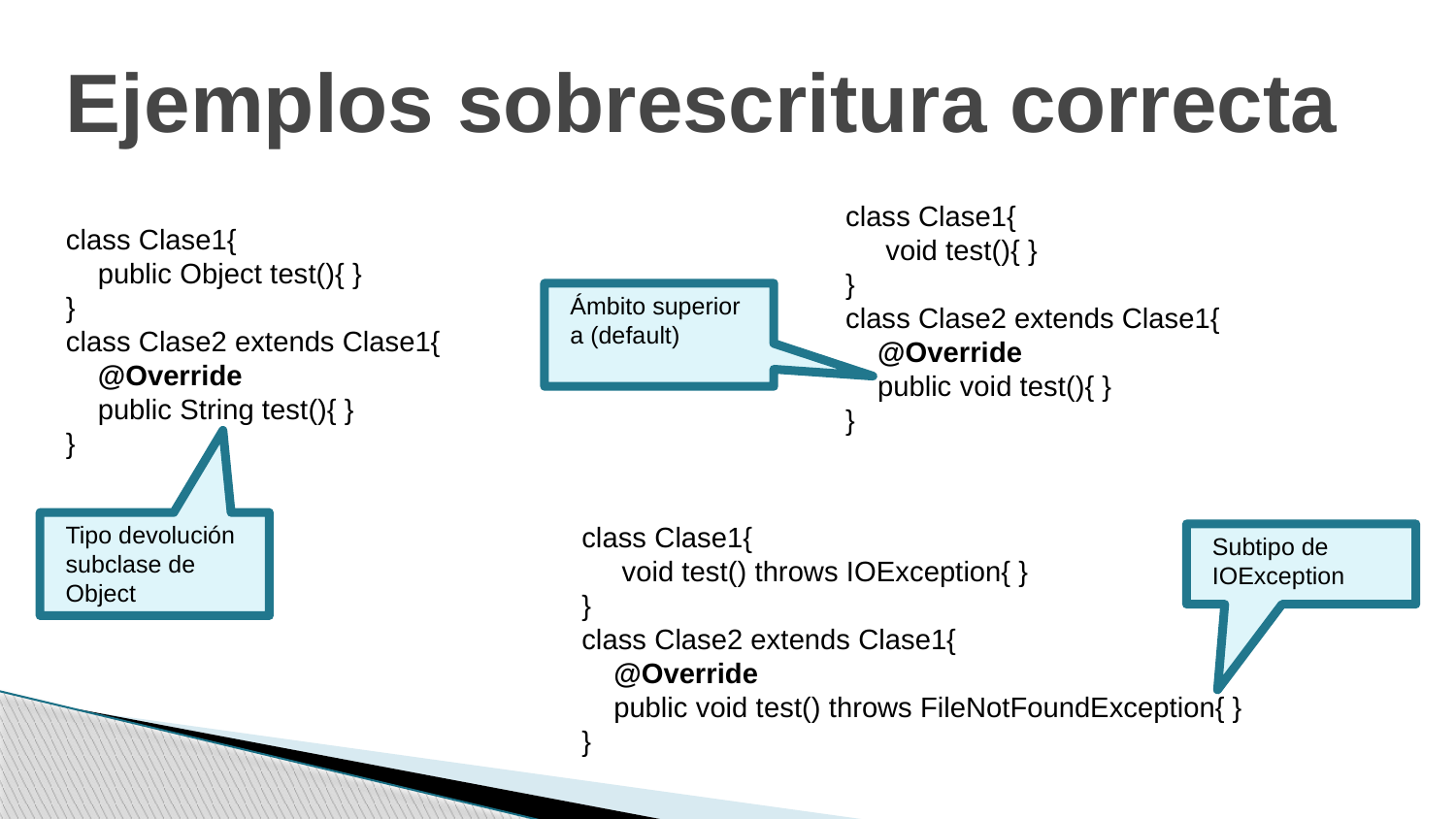

Ejemplos sobrescritura correcta
class Clase1{
     void test(){ }
}
class Clase2 extends Clase1{
    @Override
    public void test(){ }
}
class Clase1{
    public Object test(){ }
}
class Clase2 extends Clase1{
    @Override
    public String test(){ }
}

Ámbito superior a (default)

Tipo devolución subclase de Object
class Clase1{
     void test() throws IOException{ }
}
class Clase2 extends Clase1{
    @Override
    public void test() throws FileNotFoundException{ }
}

Subtipo de IOException